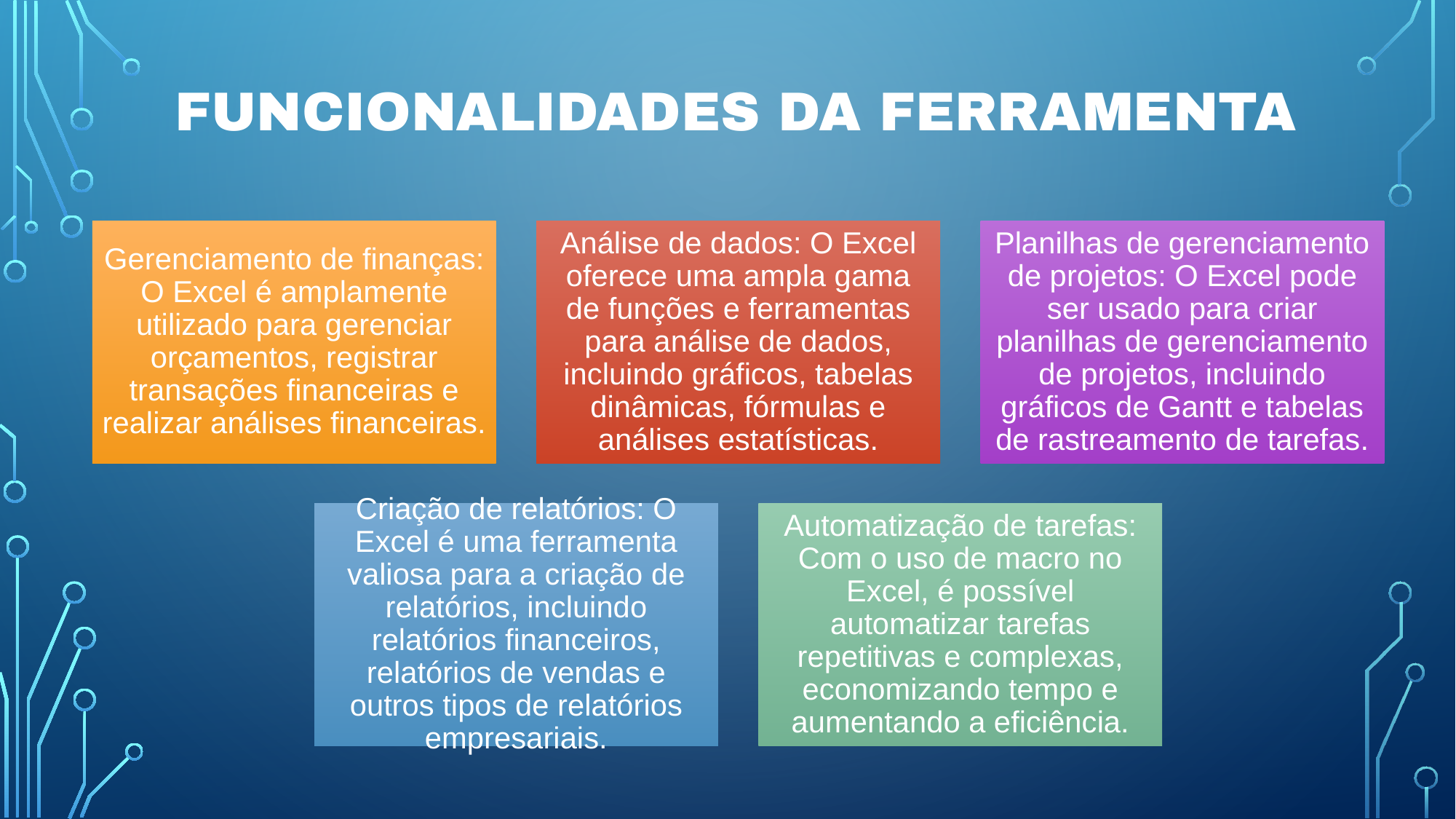

# Funcionalidades DA FERRAMENTA
Gerenciamento de finanças: O Excel é amplamente utilizado para gerenciar orçamentos, registrar transações financeiras e realizar análises financeiras.
Análise de dados: O Excel oferece uma ampla gama de funções e ferramentas para análise de dados, incluindo gráficos, tabelas dinâmicas, fórmulas e análises estatísticas.
Planilhas de gerenciamento de projetos: O Excel pode ser usado para criar planilhas de gerenciamento de projetos, incluindo gráficos de Gantt e tabelas de rastreamento de tarefas.
Criação de relatórios: O Excel é uma ferramenta valiosa para a criação de relatórios, incluindo relatórios financeiros, relatórios de vendas e outros tipos de relatórios empresariais.
Automatização de tarefas: Com o uso de macro no Excel, é possível automatizar tarefas repetitivas e complexas, economizando tempo e aumentando a eficiência.